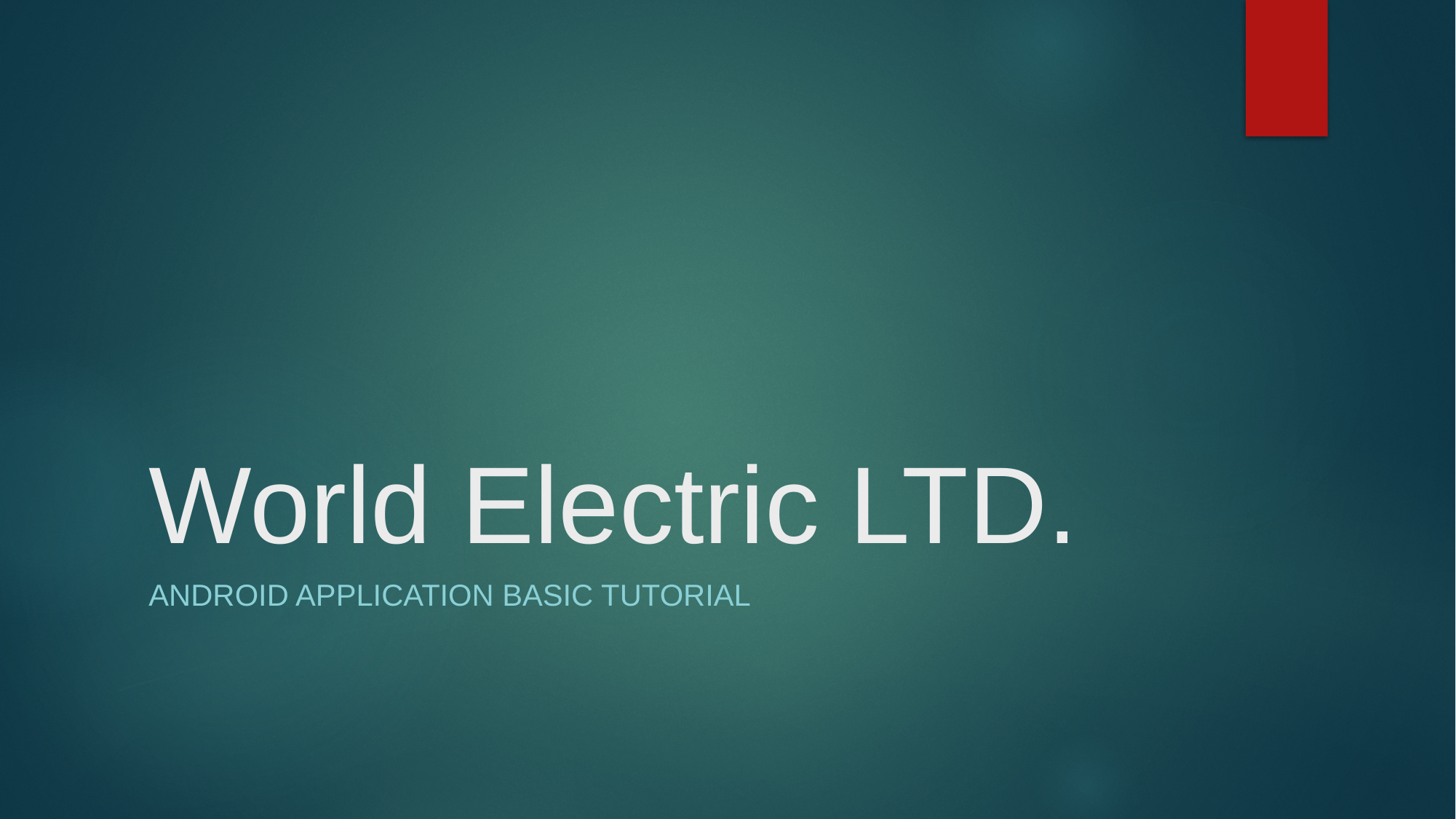

# World Electric LTD.
Android application Basic tutorial